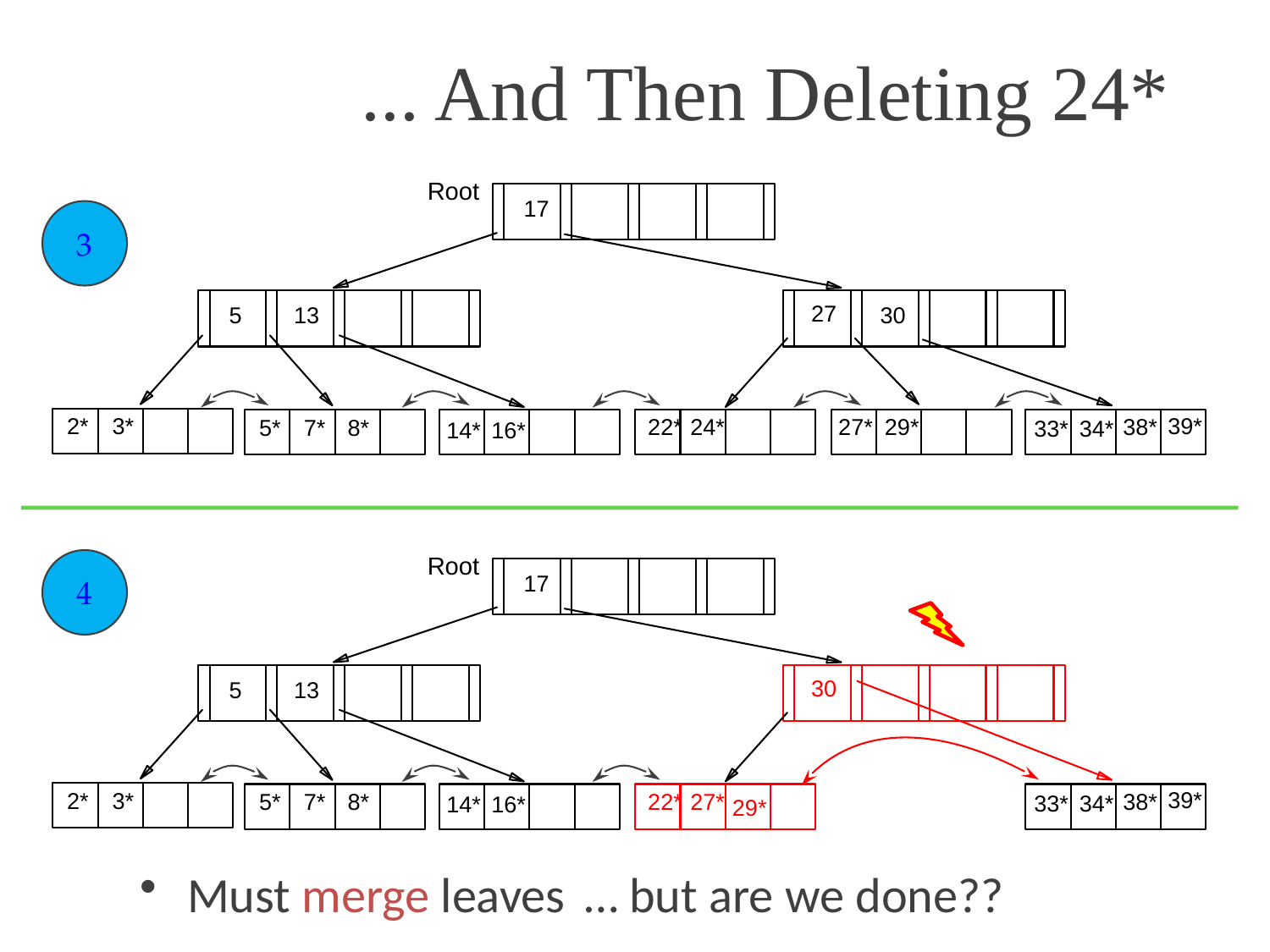

# ... And Then Deleting 24*
Root

17

27
30
5
13

39*
2*
3*
22*
24*
27*
29*
38*
5*
7*
8*
33*
34*

14*
16*

3

Root

17

30
5
13

39*
2*
3*
22*
27*
38*
5*
7*
8*
33*
34*

14*
16*

29*
4

Must merge leaves
… but are we done??

111